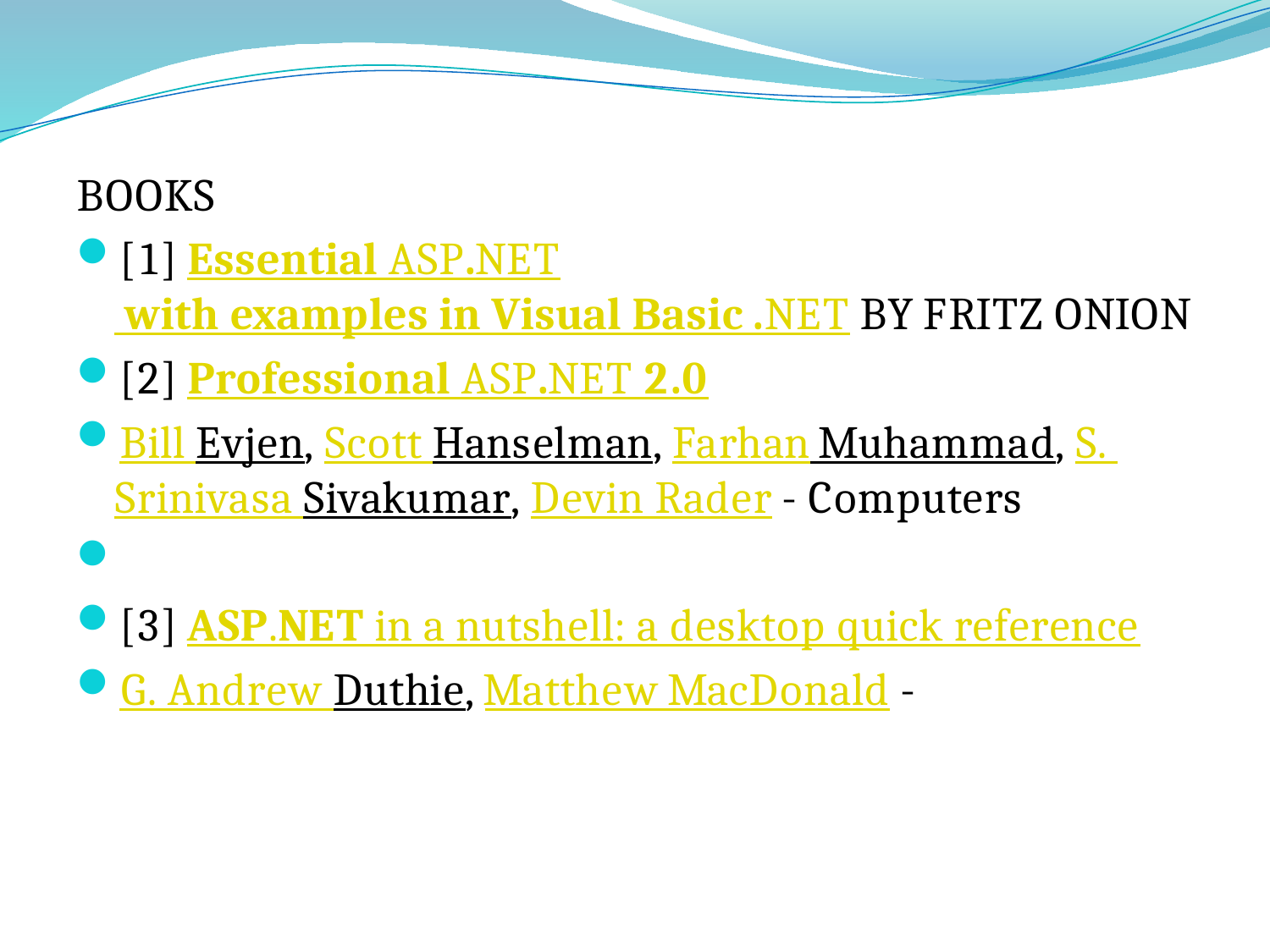

BOOKS
[1] Essential ASP.NET with examples in Visual Basic .NET‎ BY FRITZ ONION
[2] Professional ASP.NET 2.0‎
Bill Evjen, Scott Hanselman, Farhan Muhammad, S. Srinivasa Sivakumar, Devin Rader - Computers

[3] ASP.NET in a nutshell: a desktop quick reference‎
G. Andrew Duthie, Matthew MacDonald -